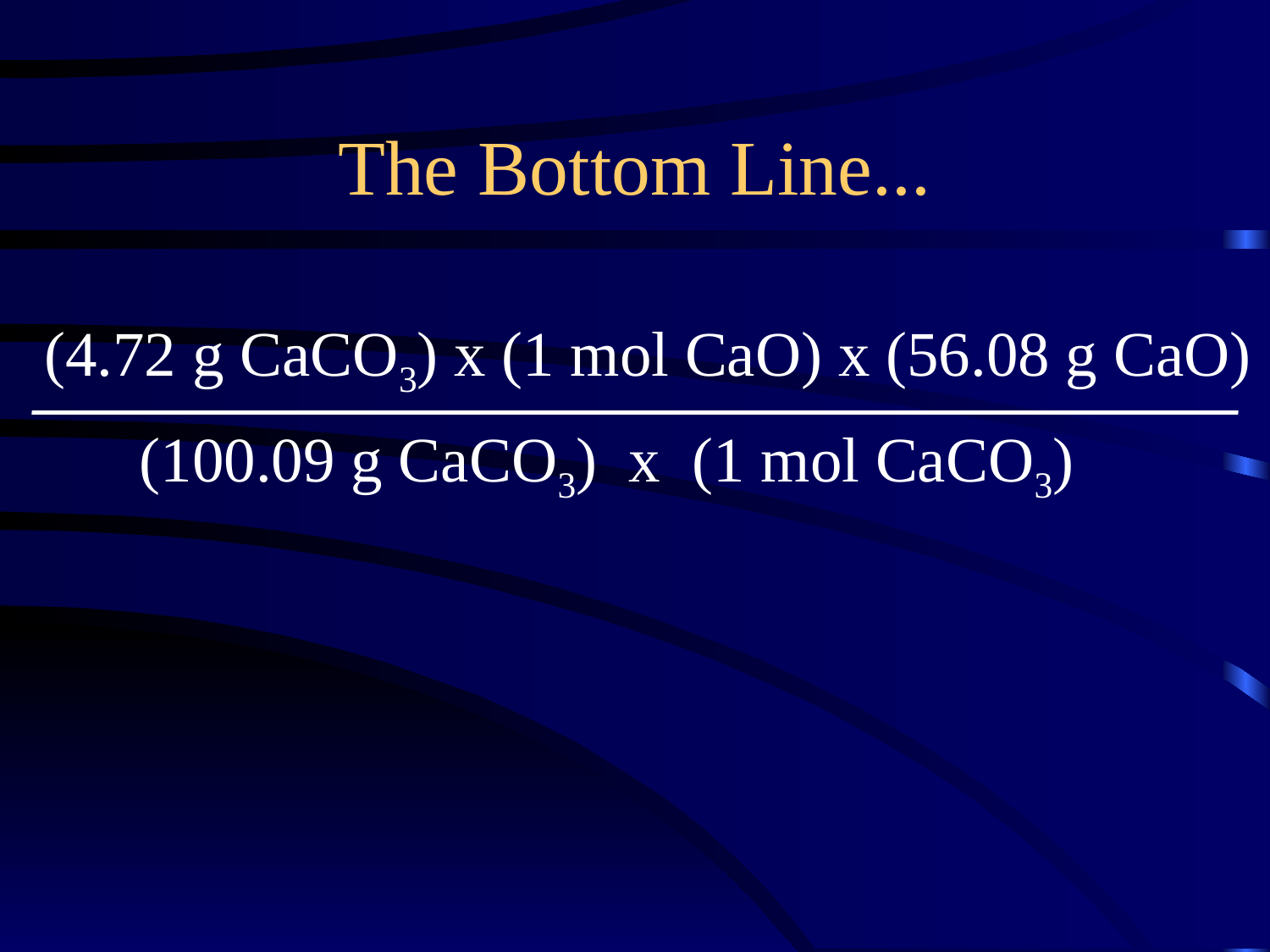

The Bottom Line...
(4.72 g CaCO3) x (1 mol CaO) x (56.08 g CaO)

(100.09 g CaCO3)  x  (1 mol CaCO3)